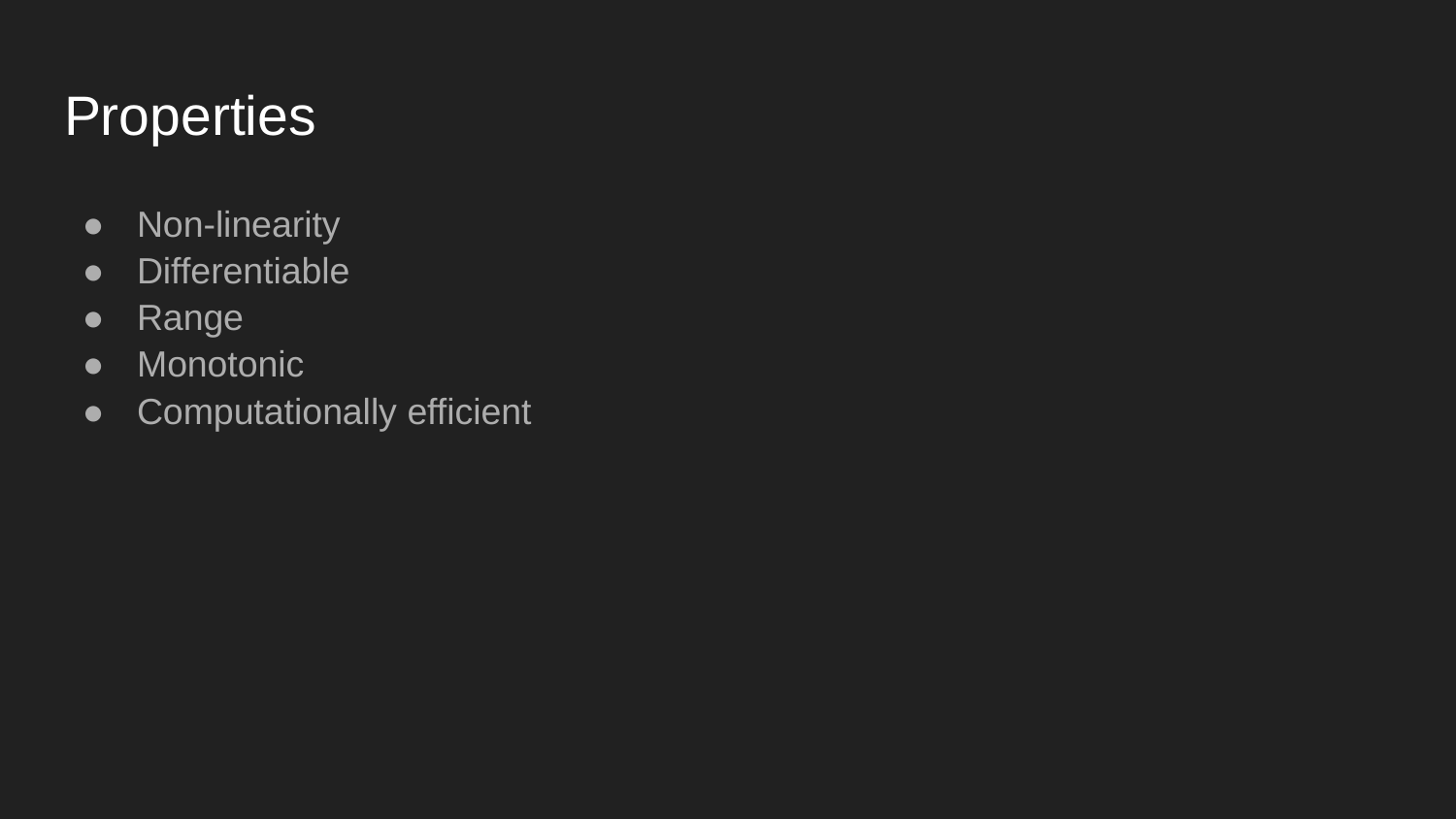

# Properties
Non-linearity
Differentiable
Range
Monotonic
Computationally efficient